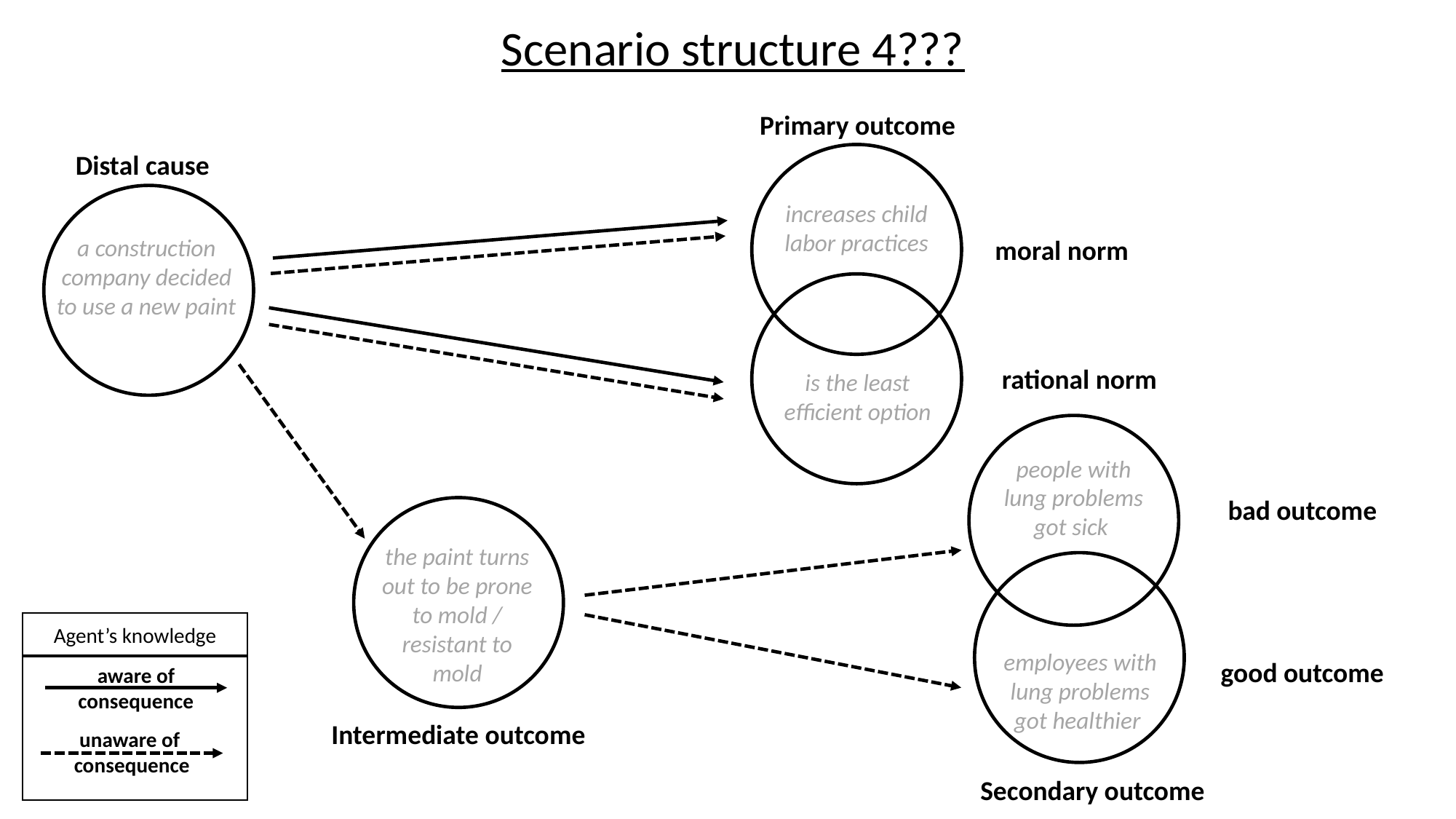

Scenario structure 4???
Primary outcome
Distal cause

increases child labor practices
a construction company decided to use a new paint
moral norm

rational norm
is the least efficient option

people with lung problems got sick
bad outcome

the paint turns out to be prone to mold / resistant to mold

Agent’s knowledge
employees with lung problems got healthier
good outcome

aware of consequence
Intermediate outcome
unaware of
consequence

Secondary outcome